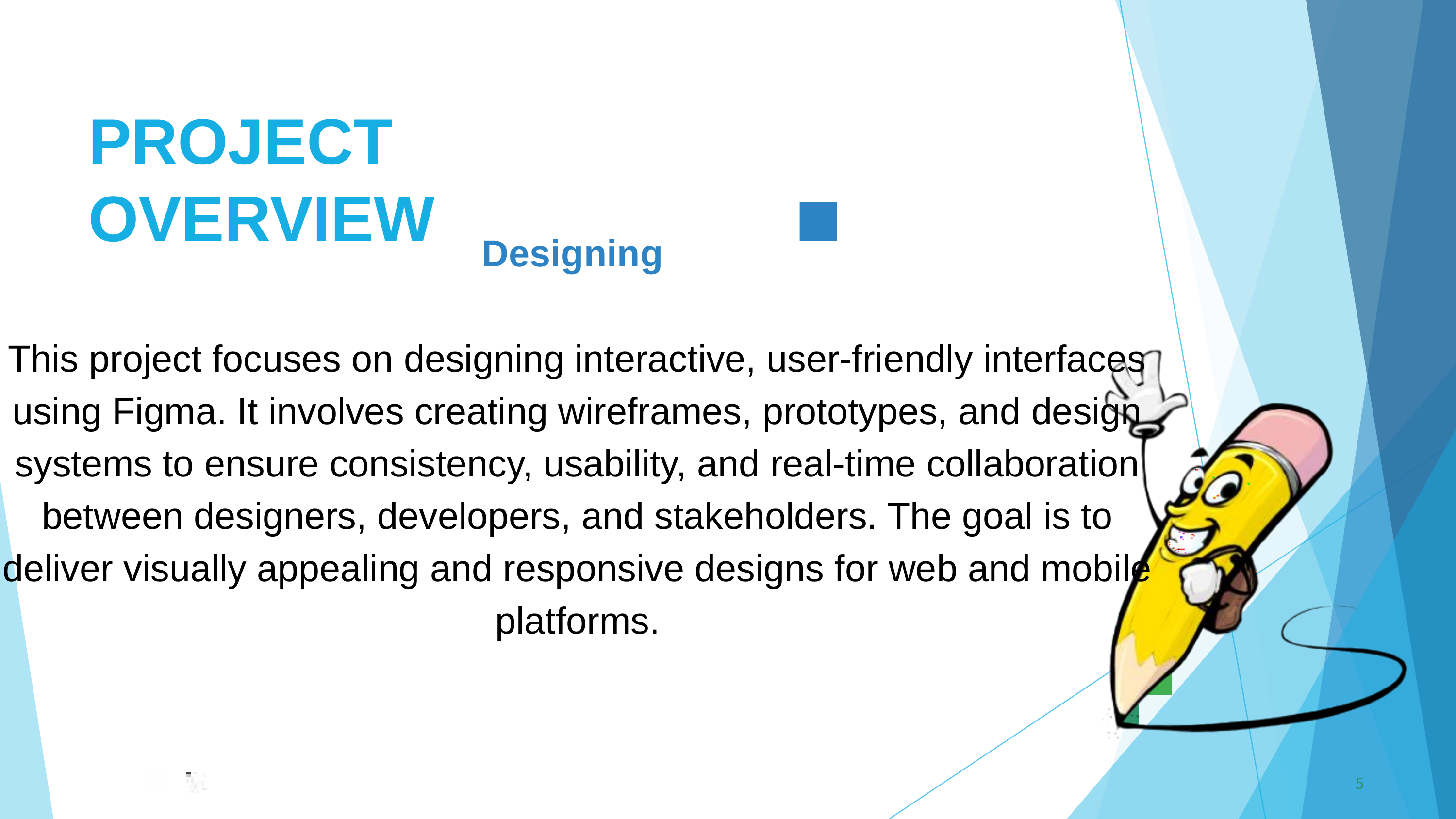

PROJECT	OVERVIEW

Designing

This project focuses on designing interactive, user-friendly interfaces using Figma. It involves creating wireframes, prototypes, and design systems to ensure consistency, usability, and real-time collaboration between designers, developers, and stakeholders. The goal is to deliver visually appealing and responsive designs for web and mobile platforms.

5